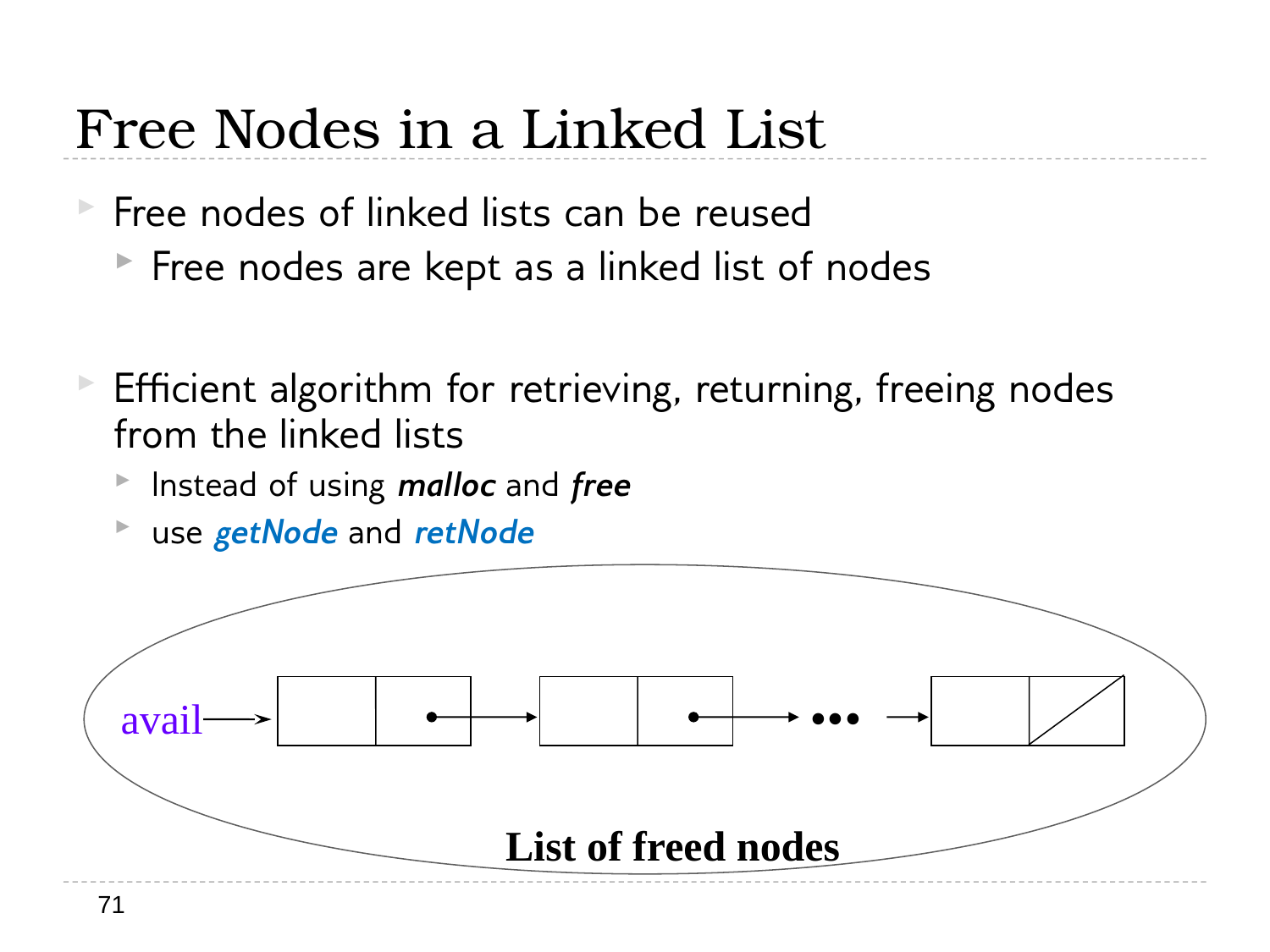

# Free Nodes in a Linked List
Free nodes of linked lists can be reused
Free nodes are kept as a linked list of nodes

Efficient algorithm for retrieving, returning, freeing nodes from the linked lists
Instead of using malloc and free
use getNode and retNode

...

avail

List of freed nodes
71